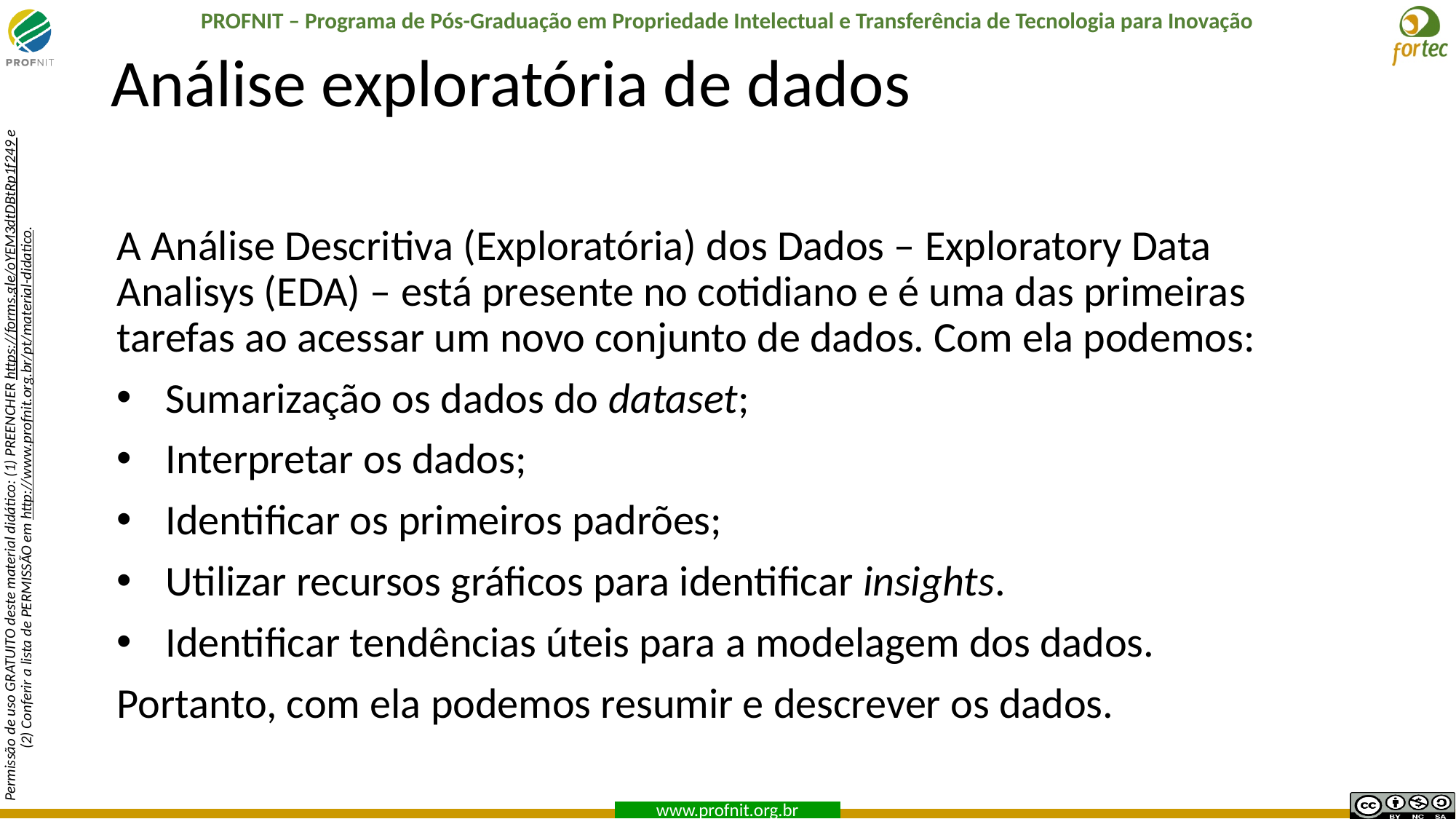

# Análise exploratória de dados
A Análise Descritiva (Exploratória) dos Dados – Exploratory Data Analisys (EDA) – está presente no cotidiano e é uma das primeiras tarefas ao acessar um novo conjunto de dados. Com ela podemos:
Sumarização os dados do dataset;
Interpretar os dados;
Identificar os primeiros padrões;
Utilizar recursos gráficos para identificar insights.
Identificar tendências úteis para a modelagem dos dados.
Portanto, com ela podemos resumir e descrever os dados.